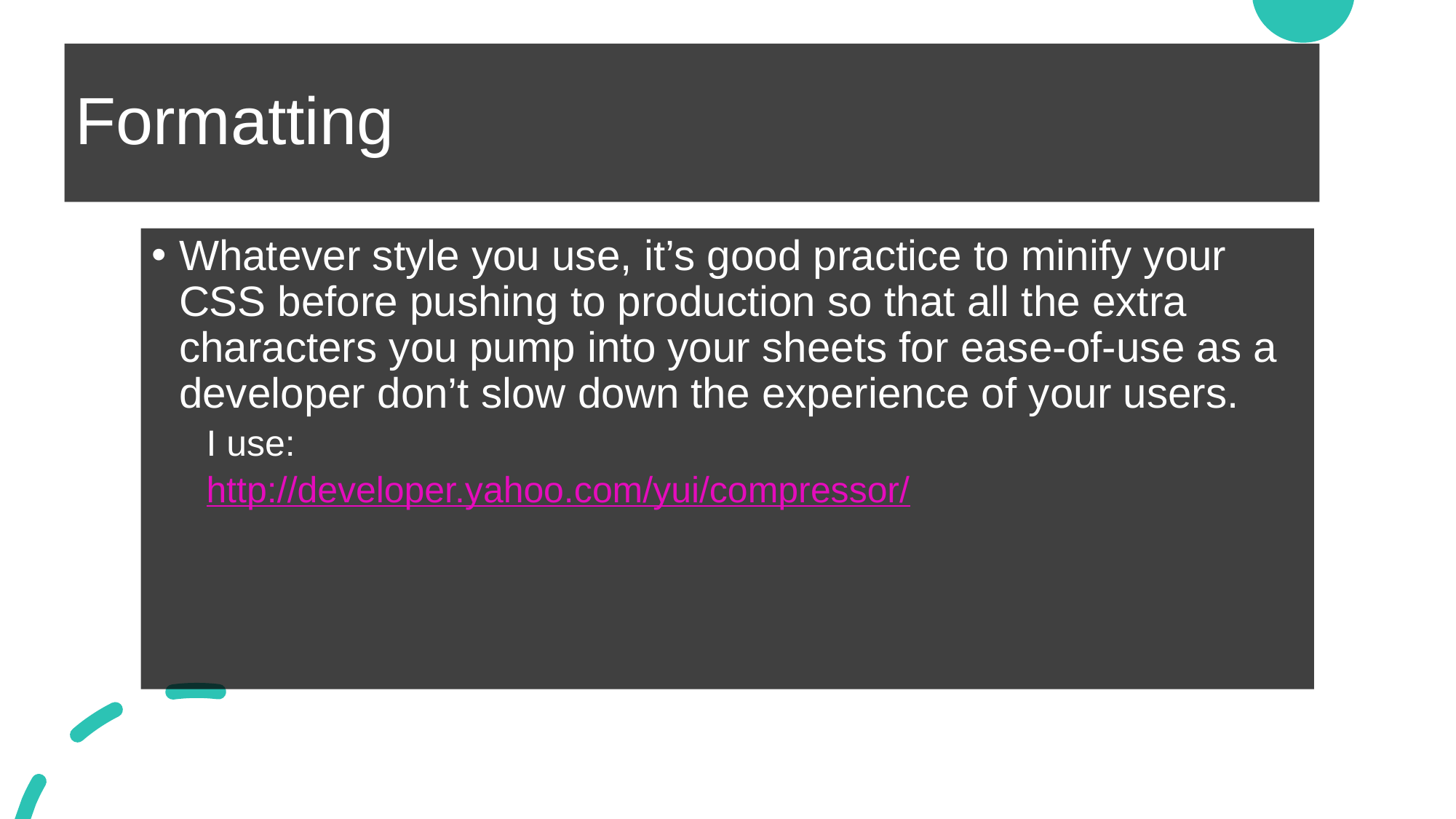

# Formatting
Whatever style you use, it’s good practice to minify your CSS before pushing to production so that all the extra characters you pump into your sheets for ease-of-use as a developer don’t slow down the experience of your users.
I use:
http://developer.yahoo.com/yui/compressor/